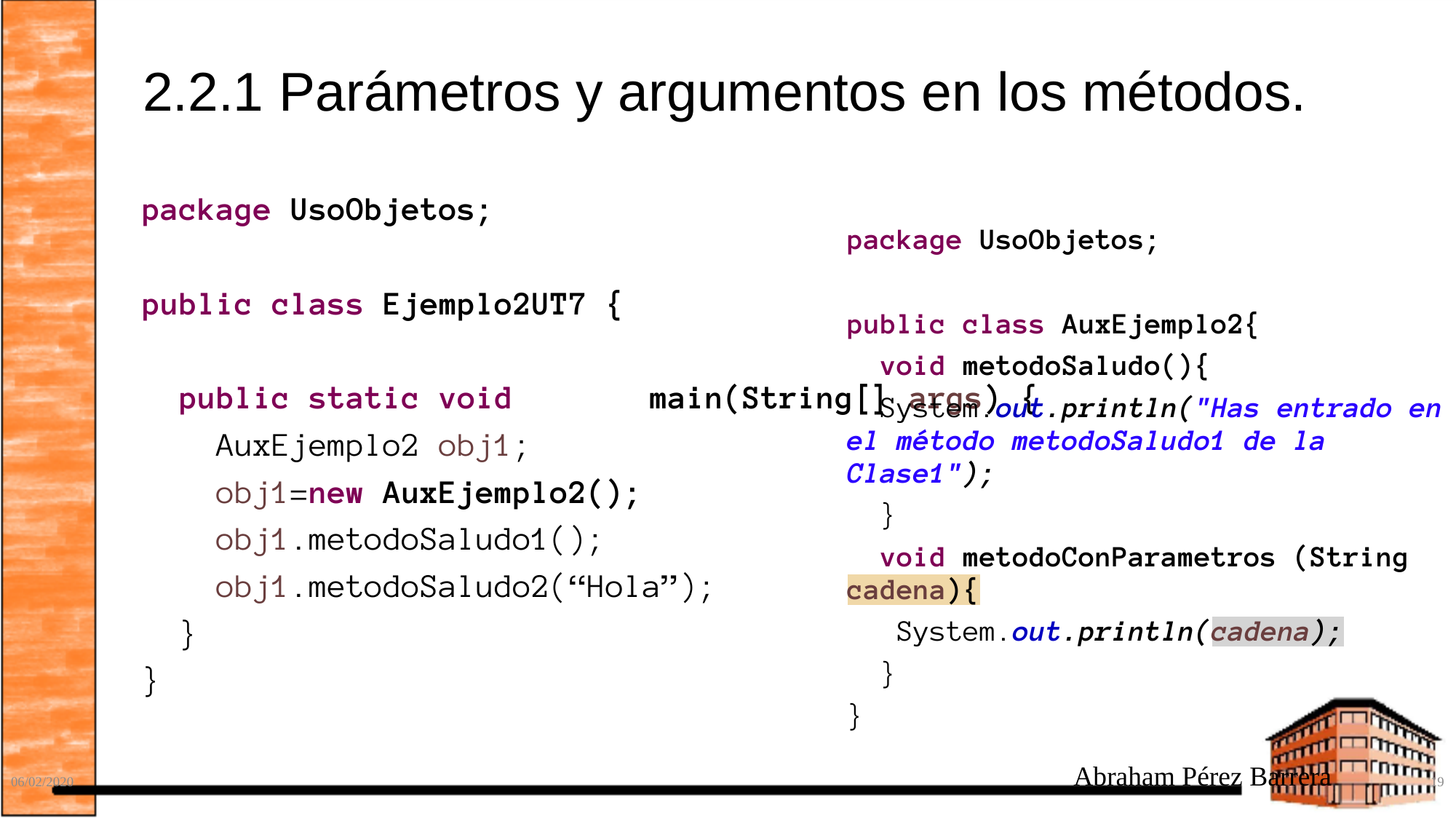

# 2.2.1 Parámetros y argumentos en los métodos.
package UsoObjetos;

public class Ejemplo2UT7 {

  public static void   	main(String[] args) {
    AuxEjemplo2 obj1;
    obj1=new AuxEjemplo2();
    obj1.metodoSaludo1();
    obj1.metodoSaludo2(“Hola”);
  }
}
package UsoObjetos;

public class AuxEjemplo2{
  void metodoSaludo(){
  System.out.println("Has entrado en el método metodoSaludo1 de la Clase1");
  }
  void metodoConParametros (String cadena){
   System.out.println(cadena);
  }
}
06/02/2020
19